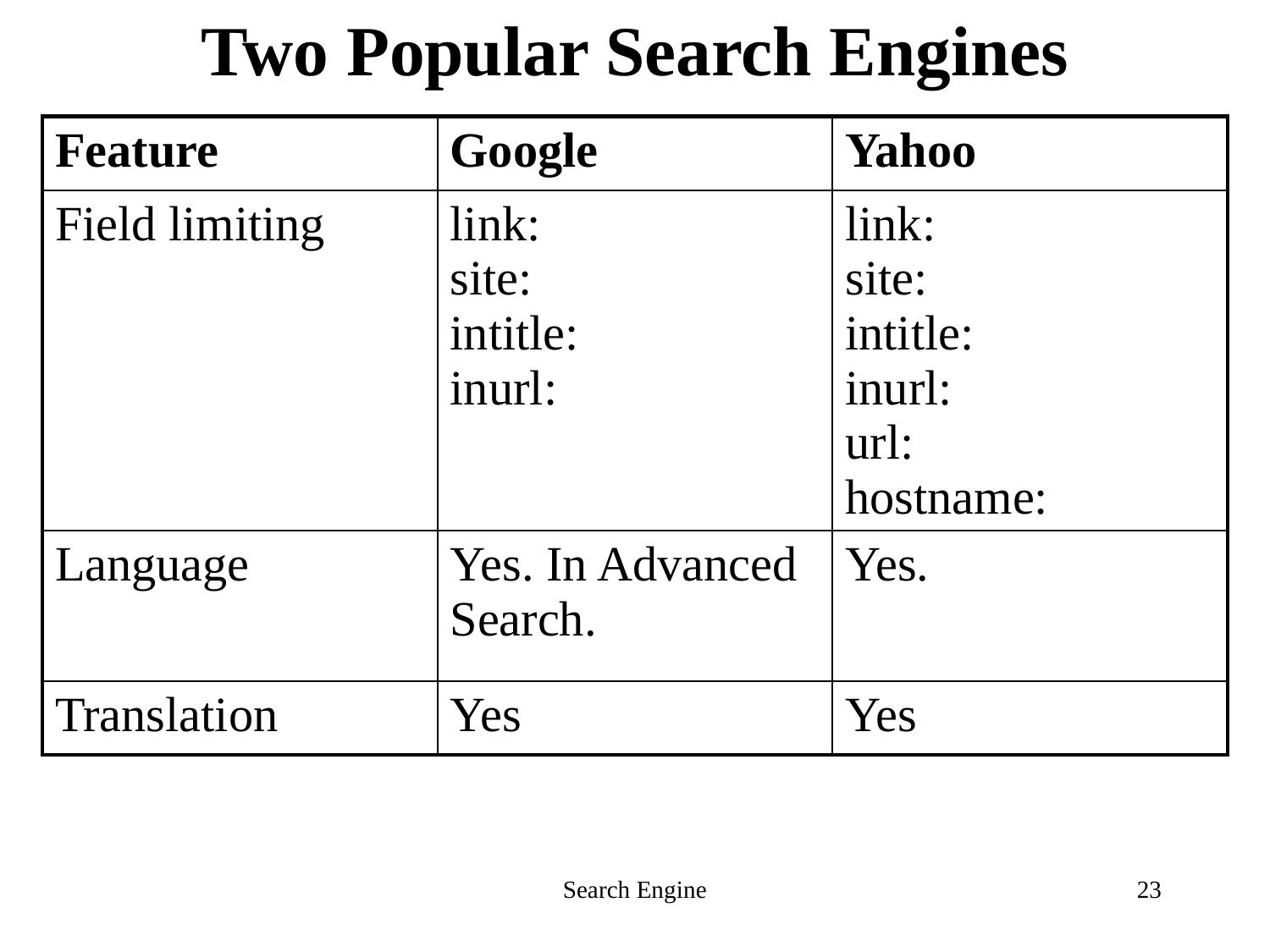

# Two Popular Search Engines
| Feature | Google | Yahoo |
| --- | --- | --- |
| Field limiting | link: site: intitle: inurl: | link: site: intitle: inurl: url: hostname: |
| Language | Yes. In Advanced Search. | Yes. |
| Translation | Yes | Yes |
Search Engine
23